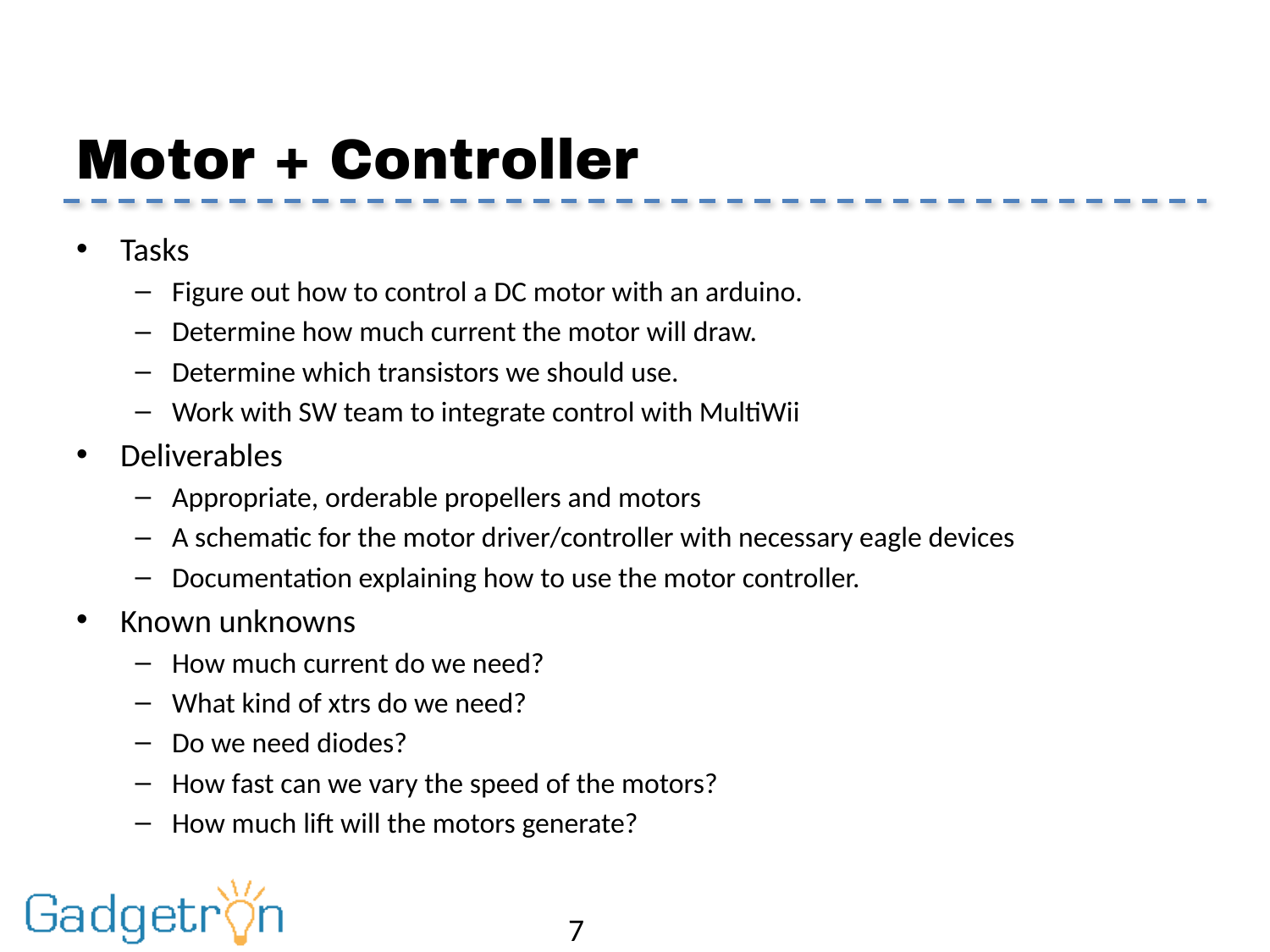

# Motor + Controller
Tasks
Figure out how to control a DC motor with an arduino.
Determine how much current the motor will draw.
Determine which transistors we should use.
Work with SW team to integrate control with MultiWii
Deliverables
Appropriate, orderable propellers and motors
A schematic for the motor driver/controller with necessary eagle devices
Documentation explaining how to use the motor controller.
Known unknowns
How much current do we need?
What kind of xtrs do we need?
Do we need diodes?
How fast can we vary the speed of the motors?
How much lift will the motors generate?